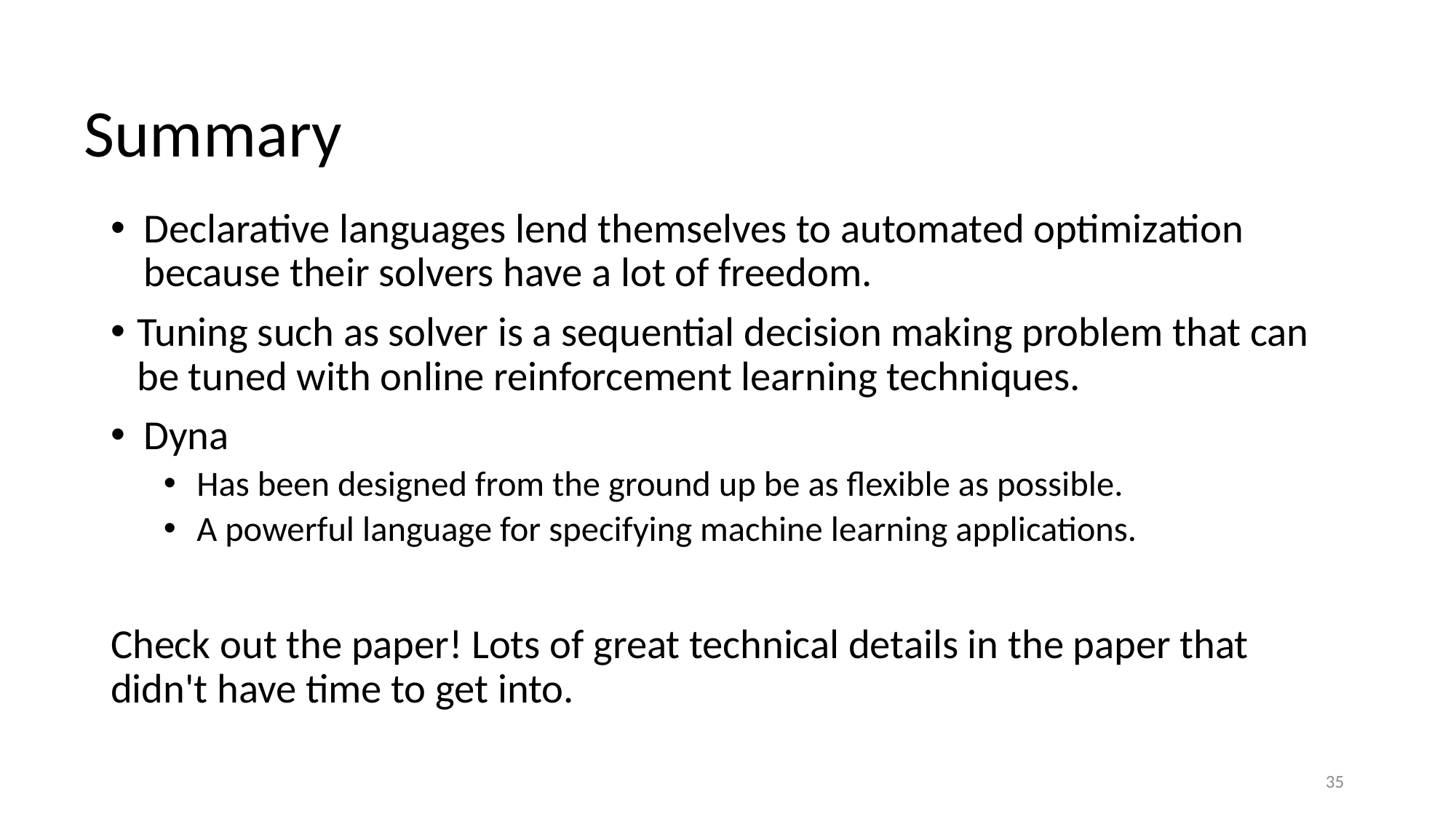

Summary
Declarative languages lend themselves to automated optimization because their solvers have a lot of freedom.
Tuning such as solver is a sequential decision making problem that can be tuned with online reinforcement learning techniques.
Dyna
Has been designed from the ground up be as flexible as possible.
A powerful language for specifying machine learning applications.

Check out the paper! Lots of great technical details in the paper that didn't have time to get into.
35